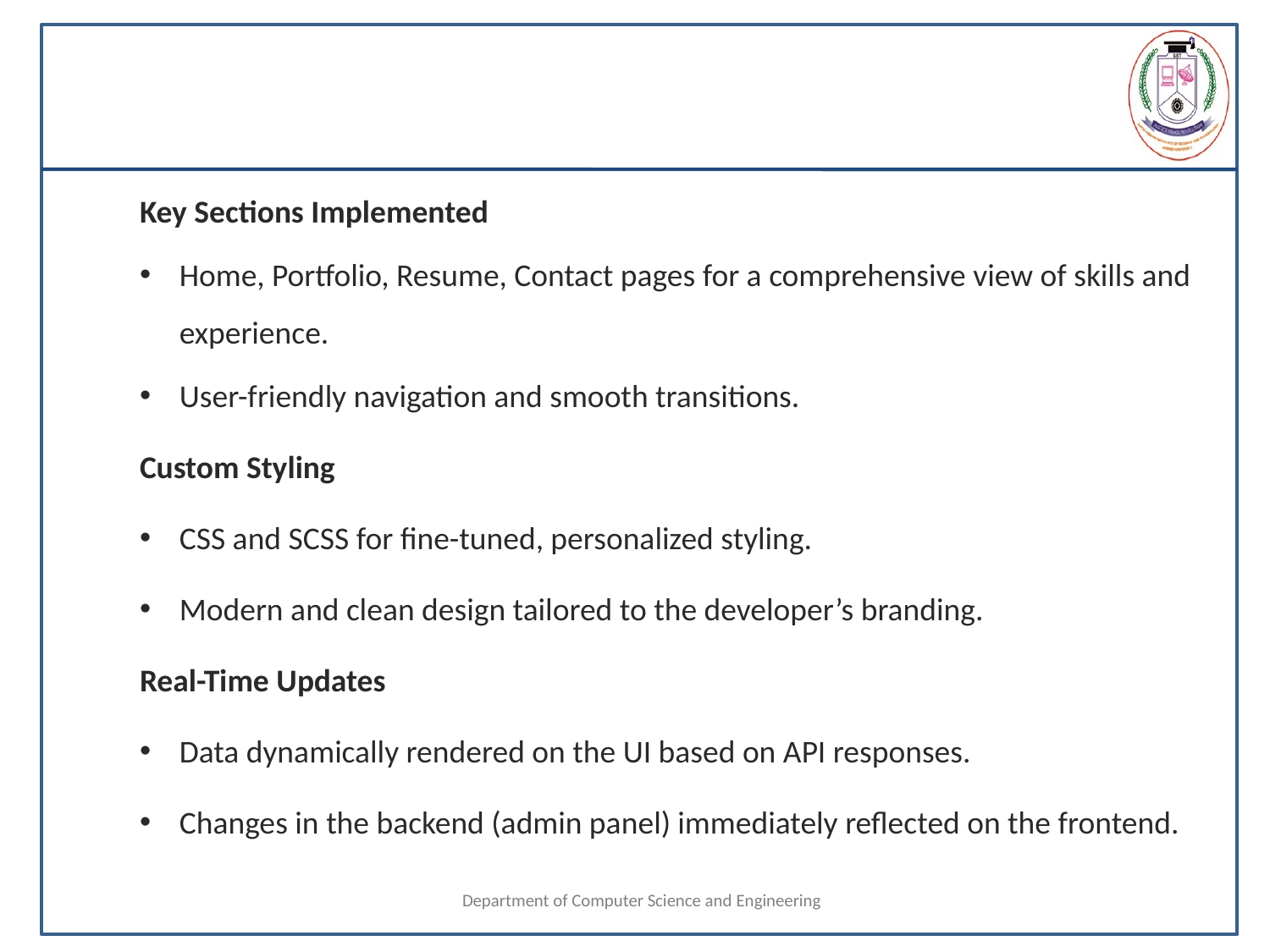

#
Key Sections Implemented
Home, Portfolio, Resume, Contact pages for a comprehensive view of skills and experience.
User-friendly navigation and smooth transitions.
Custom Styling
CSS and SCSS for fine-tuned, personalized styling.
Modern and clean design tailored to the developer’s branding.
Real-Time Updates
Data dynamically rendered on the UI based on API responses.
Changes in the backend (admin panel) immediately reflected on the frontend.

Department of Computer Science and Engineering
9